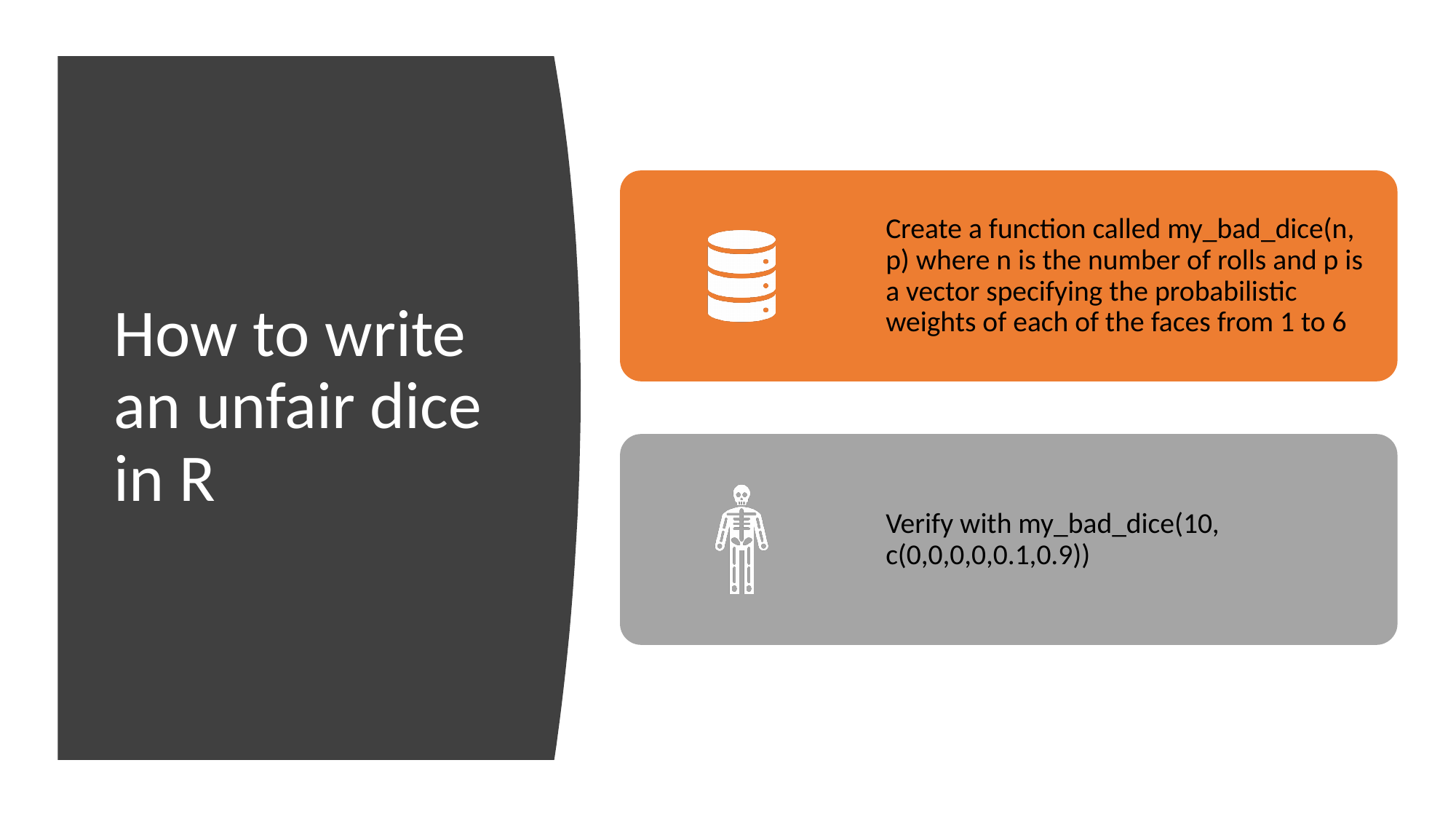

Create a function called my_bad_dice(n, p) where n is the number of rolls and p is a vector specifying the probabilistic weights of each of the faces from 1 to 6
Verify with my_bad_dice(10, c(0,0,0,0,0.1,0.9))

# How to write an unfair dice in R